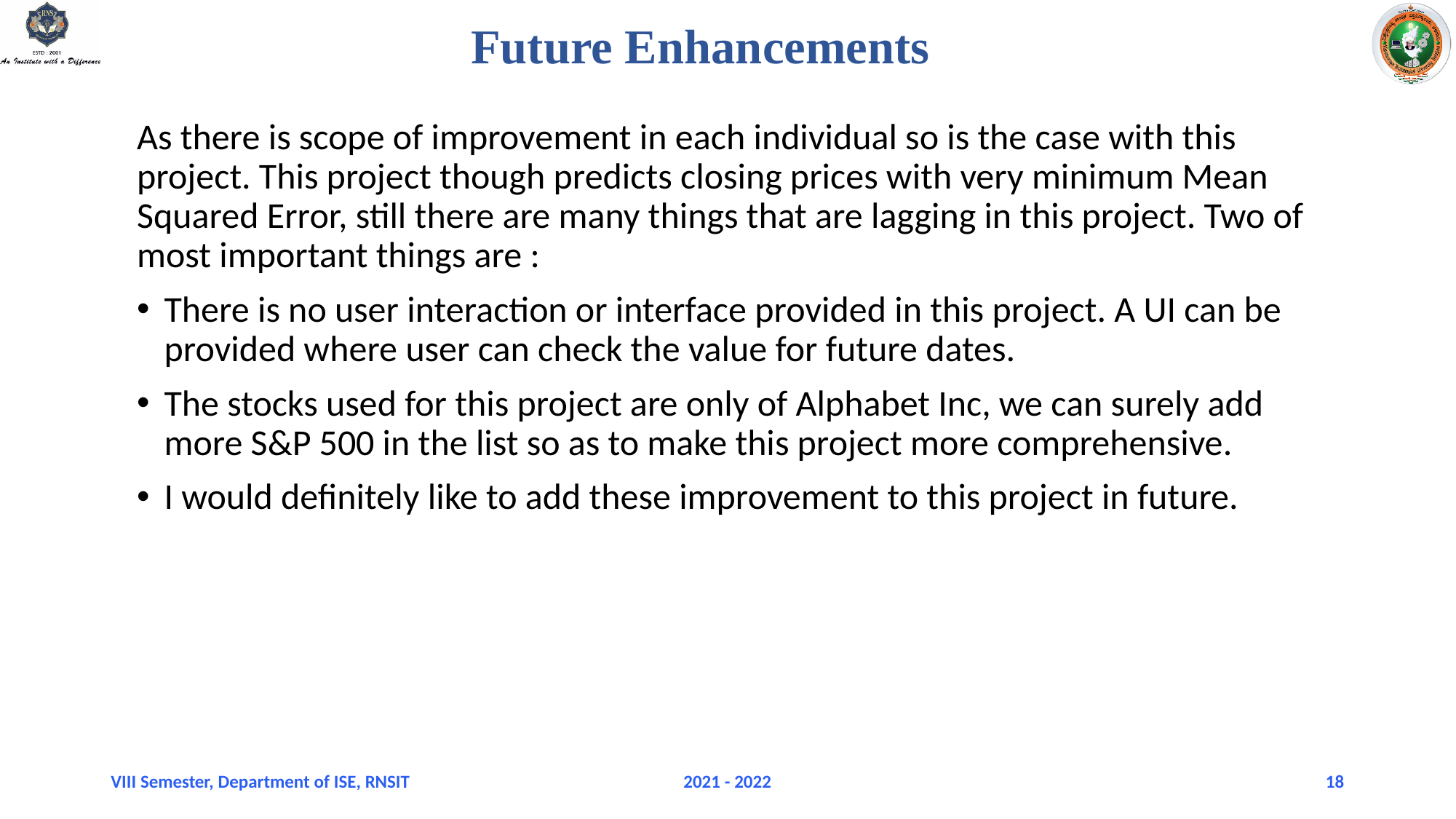

# Future Enhancements
As there is scope of improvement in each individual so is the case with this project. This project though predicts closing prices with very minimum Mean Squared Error, still there are many things that are lagging in this project. Two of most important things are :
There is no user interaction or interface provided in this project. A UI can be provided where user can check the value for future dates.
The stocks used for this project are only of Alphabet Inc, we can surely add more S&P 500 in the list so as to make this project more comprehensive.
I would definitely like to add these improvement to this project in future.

VIII Semester, Department of ISE, RNSIT
2021 - 2022
18